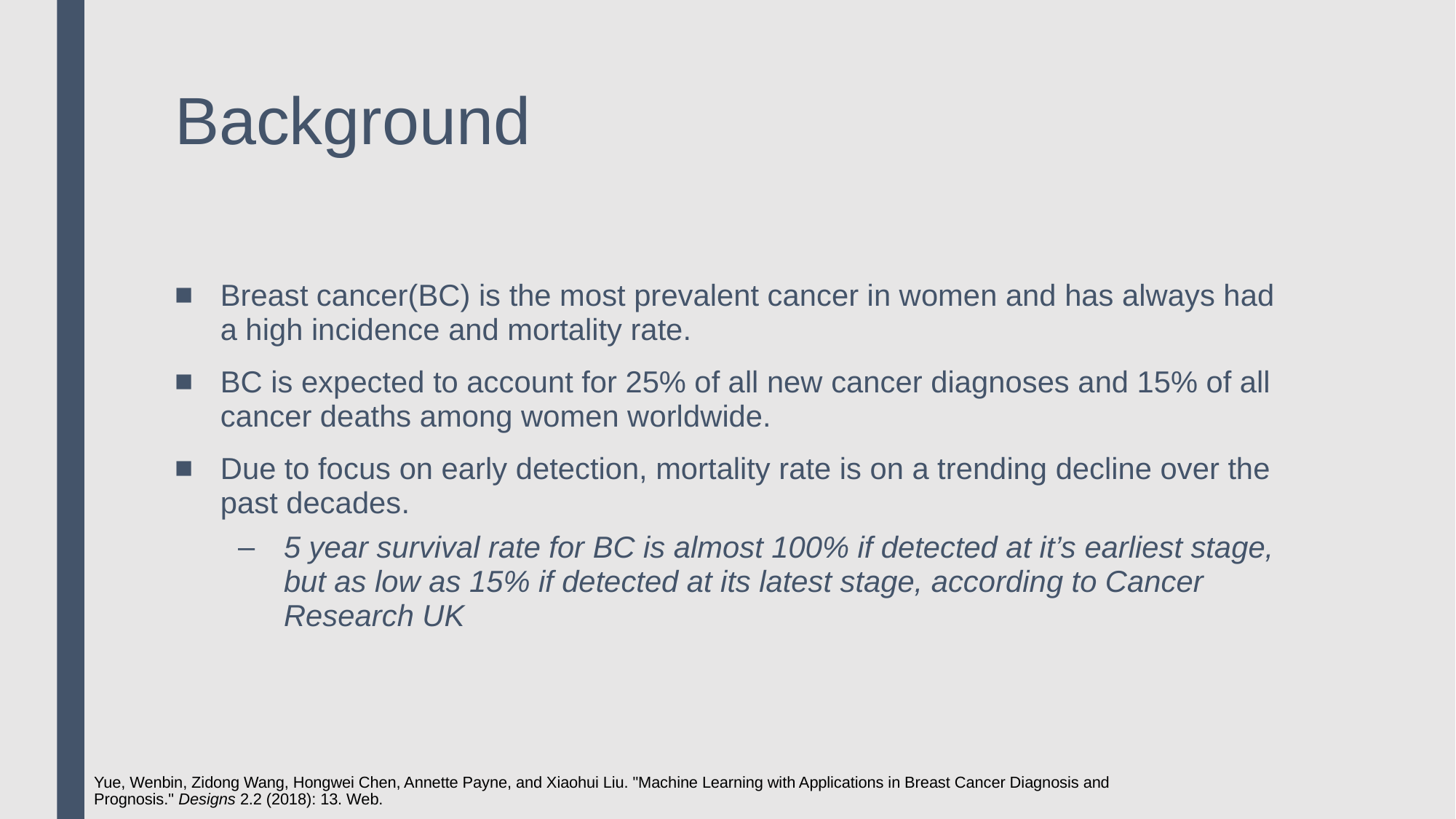

# Background
Breast cancer(BC) is the most prevalent cancer in women and has always had a high incidence and mortality rate.
BC is expected to account for 25% of all new cancer diagnoses and 15% of all cancer deaths among women worldwide.
Due to focus on early detection, mortality rate is on a trending decline over the past decades.
5 year survival rate for BC is almost 100% if detected at it’s earliest stage, but as low as 15% if detected at its latest stage, according to Cancer Research UK
Yue, Wenbin, Zidong Wang, Hongwei Chen, Annette Payne, and Xiaohui Liu. "Machine Learning with Applications in Breast Cancer Diagnosis and Prognosis." Designs 2.2 (2018): 13. Web.